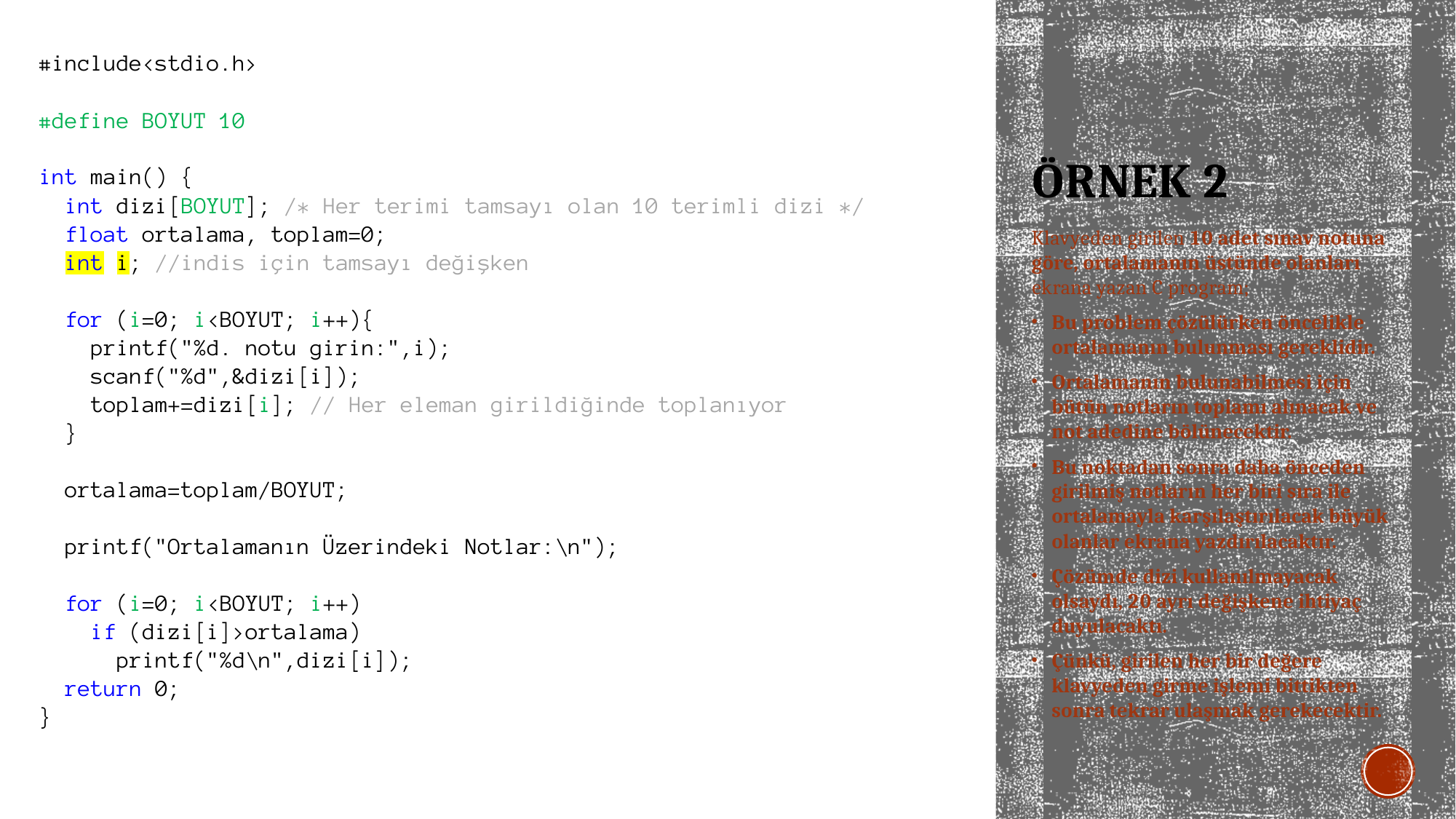

#include<stdio.h>

#define BOYUT 10

int main() {
  int dizi[BOYUT]; /* Her terimi tamsayı olan 10 terimli dizi */
  float ortalama, toplam=0;
  int i; //indis için tamsayı değişken

  for (i=0; i<BOYUT; i++){
    printf("%d. notu girin:",i);
    scanf("%d",&dizi[i]);
    toplam+=dizi[i]; // Her eleman girildiğinde toplanıyor
  }

  ortalama=toplam/BOYUT;

  printf("Ortalamanın Üzerindeki Notlar:\n");

  for (i=0; i<BOYUT; i++)
    if (dizi[i]>ortalama)
      printf("%d\n",dizi[i]);
  return 0;
}
# ÖRNEK 2
Klavyeden girilen 10 adet sınav notuna göre, ortalamanın üstünde olanları ekrana yazan C program;
Bu problem çözülürken öncelikle ortalamanın bulunması gereklidir.
Ortalamanın bulunabilmesi için bütün notların toplamı alınacak ve not adedine bölünecektir.
Bu noktadan sonra daha önceden girilmiş notların her biri sıra ile ortalamayla karşılaştırılacak büyük olanlar ekrana yazdırılacaktır.
Çözümde dizi kullanılmayacak olsaydı, 20 ayrı değişkene ihtiyaç duyulacaktı.
Çünkü, girilen her bir değere klavyeden girme işlemi bittikten sonra tekrar ulaşmak gerekecektir.